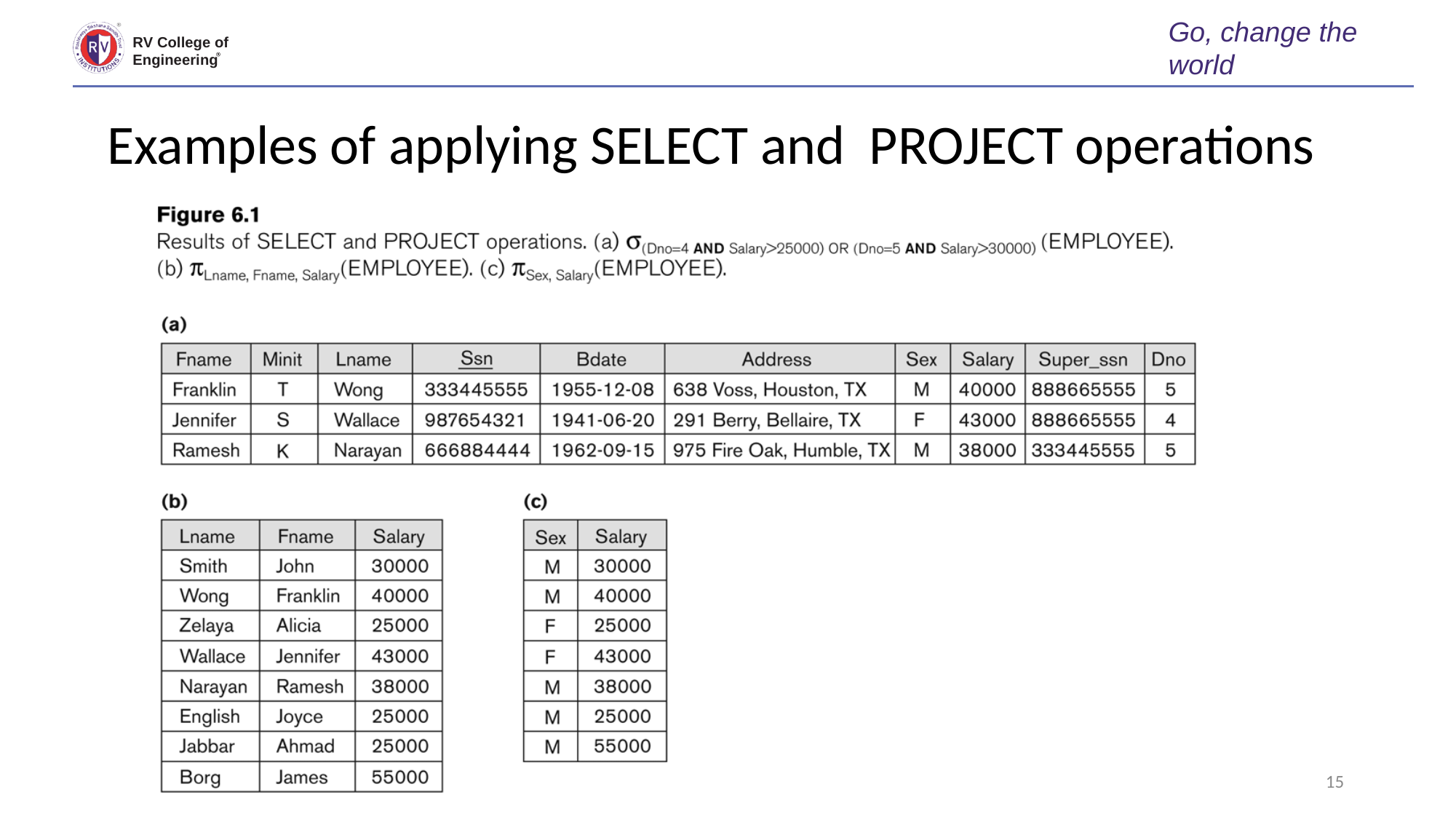

Go, change the world

RV College of
Engineering

# Examples of applying SELECT and  PROJECT operations

Manages :  1:1 relationship type between EMPLOYEE and 	   DEPARTMENT. Employee participation is partial. Department participation is not clear from requirements

 are the relationship types observed

15